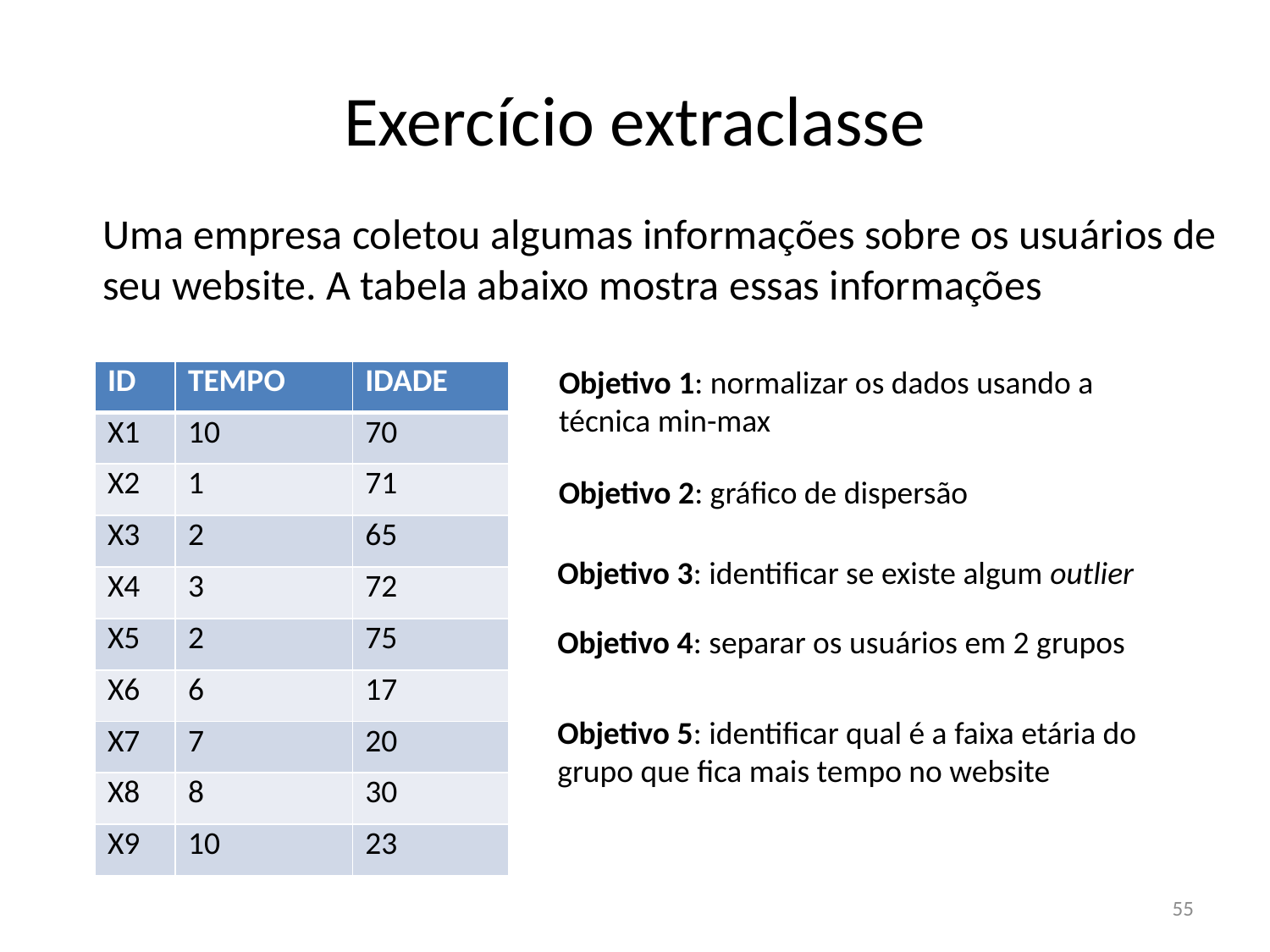

# Exercício extraclasse
Uma empresa coletou algumas informações sobre os usuários de seu website. A tabela abaixo mostra essas informações
Objetivo 1: normalizar os dados usando a técnica min-max
| ID | TEMPO | IDADE |
| --- | --- | --- |
| X1 | 10 | 70 |
| X2 | 1 | 71 |
| X3 | 2 | 65 |
| X4 | 3 | 72 |
| X5 | 2 | 75 |
| X6 | 6 | 17 |
| X7 | 7 | 20 |
| X8 | 8 | 30 |
| X9 | 10 | 23 |
Objetivo 2: gráfico de dispersão
Objetivo 3: identificar se existe algum outlier
Objetivo 4: separar os usuários em 2 grupos
Objetivo 5: identificar qual é a faixa etária do grupo que fica mais tempo no website
55